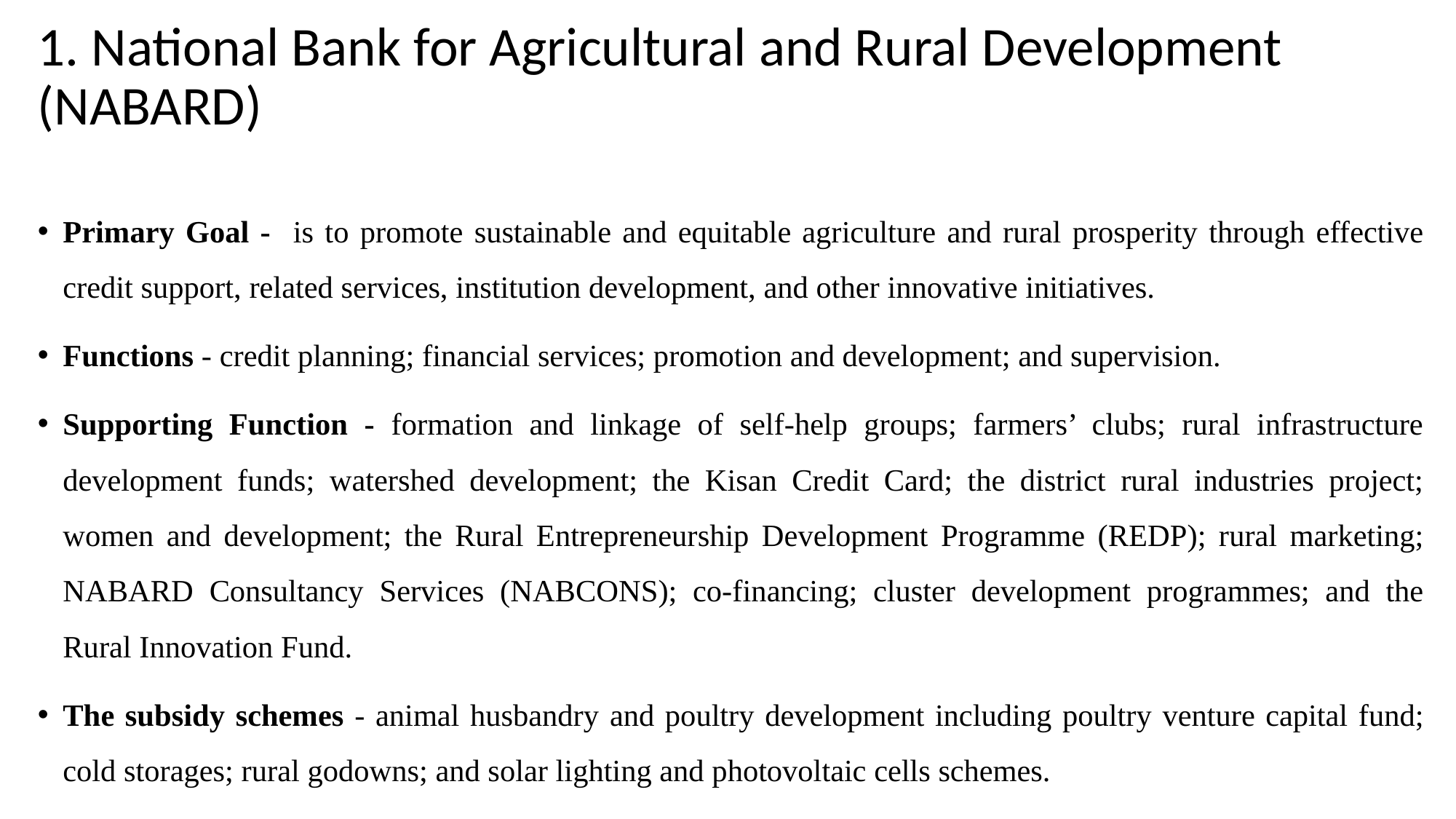

# 1. National Bank for Agricultural and Rural Development (NABARD)
Primary Goal -  is to promote sustainable and equitable agriculture and rural prosperity through effective credit support, related services, institution development, and other innovative initiatives.
Functions - credit planning; financial services; promotion and development; and supervision.
Supporting Function - formation and linkage of self-help groups; farmers’ clubs; rural infrastructure development funds; watershed development; the Kisan Credit Card; the district rural industries project; women and development; the Rural Entrepreneurship Development Programme (REDP); rural marketing; NABARD Consultancy Services (NABCONS); co-financing; cluster development programmes; and the Rural Innovation Fund.
The subsidy schemes - animal husbandry and poultry development including poultry venture capital fund; cold storages; rural godowns; and solar lighting and photovoltaic cells schemes.